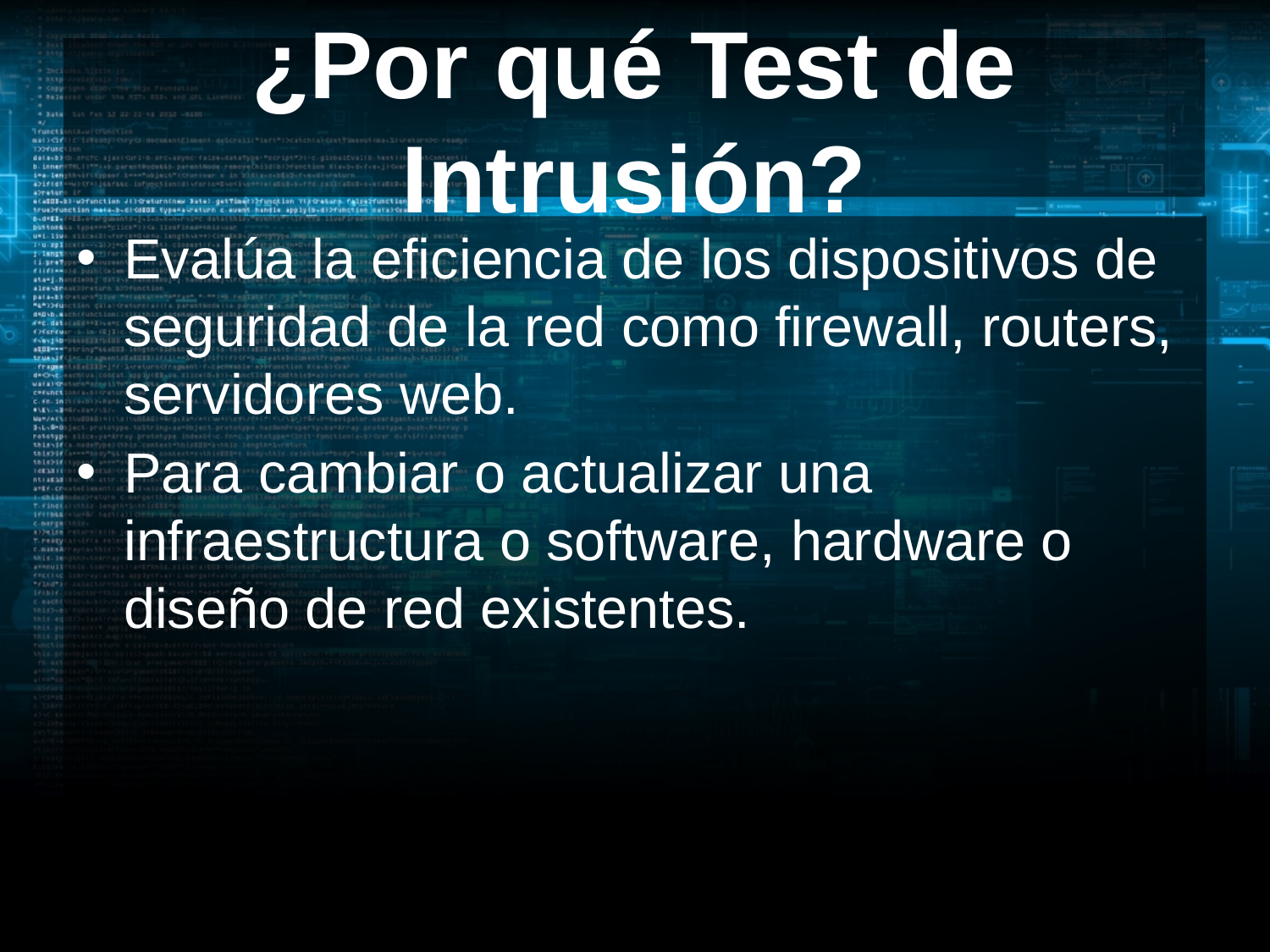

# ¿Por qué Test de Intrusión?
Evalúa la eficiencia de los dispositivos de seguridad de la red como firewall, routers, servidores web.
Para cambiar o actualizar una infraestructura o software, hardware o diseño de red existentes.